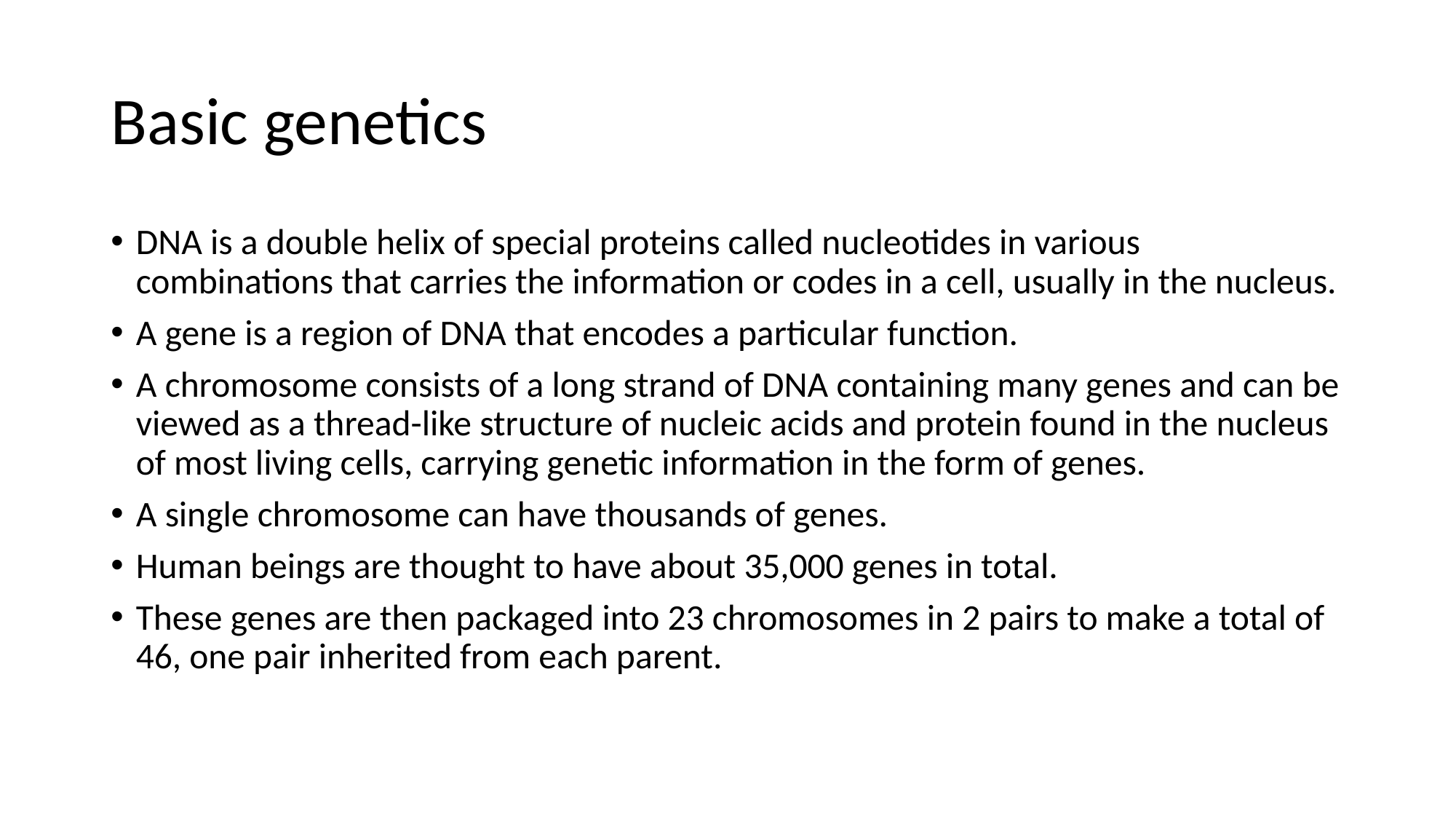

# Basic genetics
DNA is a double helix of special proteins called nucleotides in various combinations that carries the information or codes in a cell, usually in the nucleus.
A gene is a region of DNA that encodes a particular function.
A chromosome consists of a long strand of DNA containing many genes and can be viewed as a thread-like structure of nucleic acids and protein found in the nucleus of most living cells, carrying genetic information in the form of genes.
A single chromosome can have thousands of genes.
Human beings are thought to have about 35,000 genes in total.
These genes are then packaged into 23 chromosomes in 2 pairs to make a total of 46, one pair inherited from each parent.